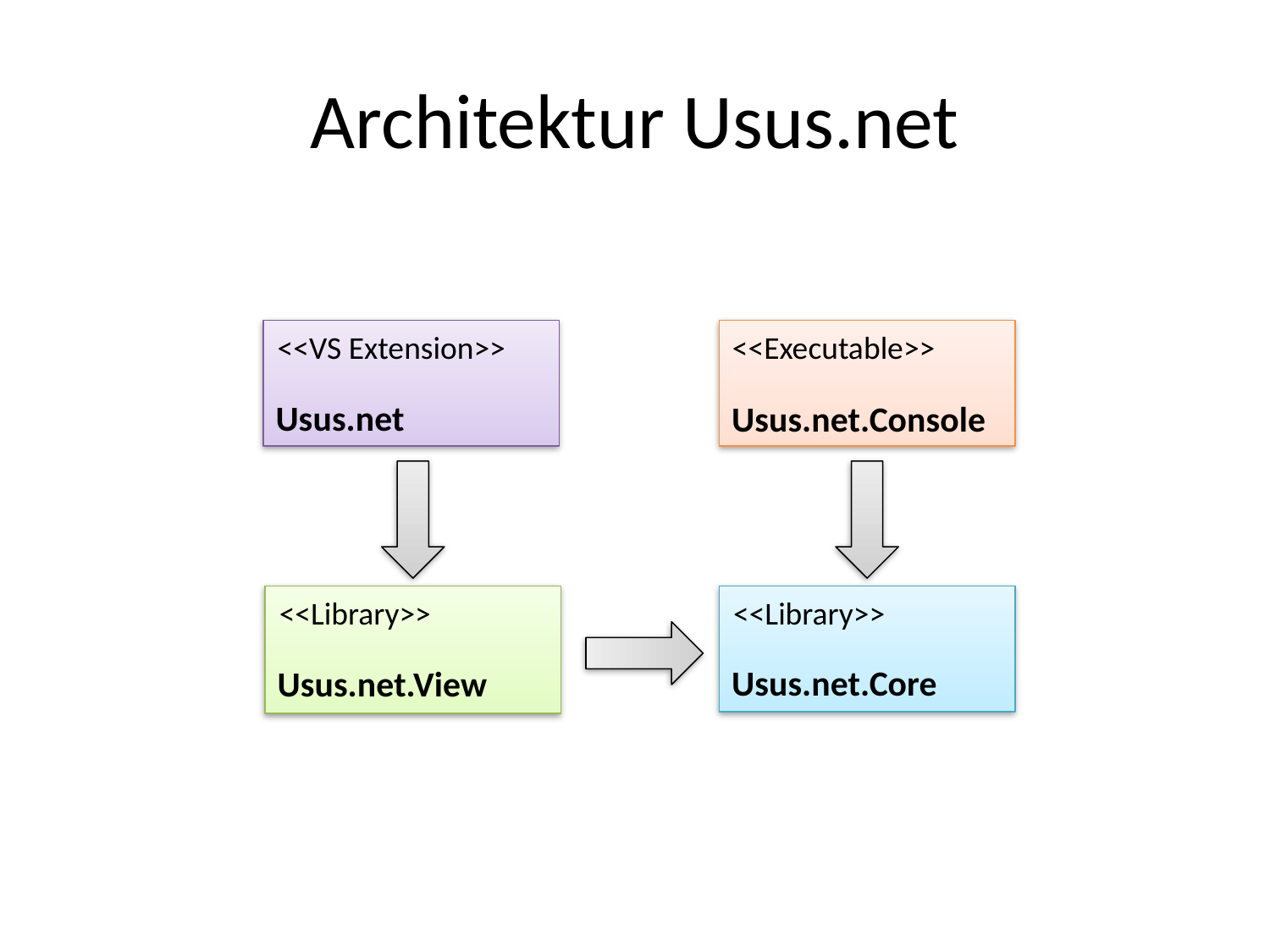

# Architektur Usus.net
Visual Studio

Usus.net

Usus.net.Console
<<VS Extension>>
<<Executable>>

Usus.net.View

Usus.net.Core
<<Library>>
<<Library>>